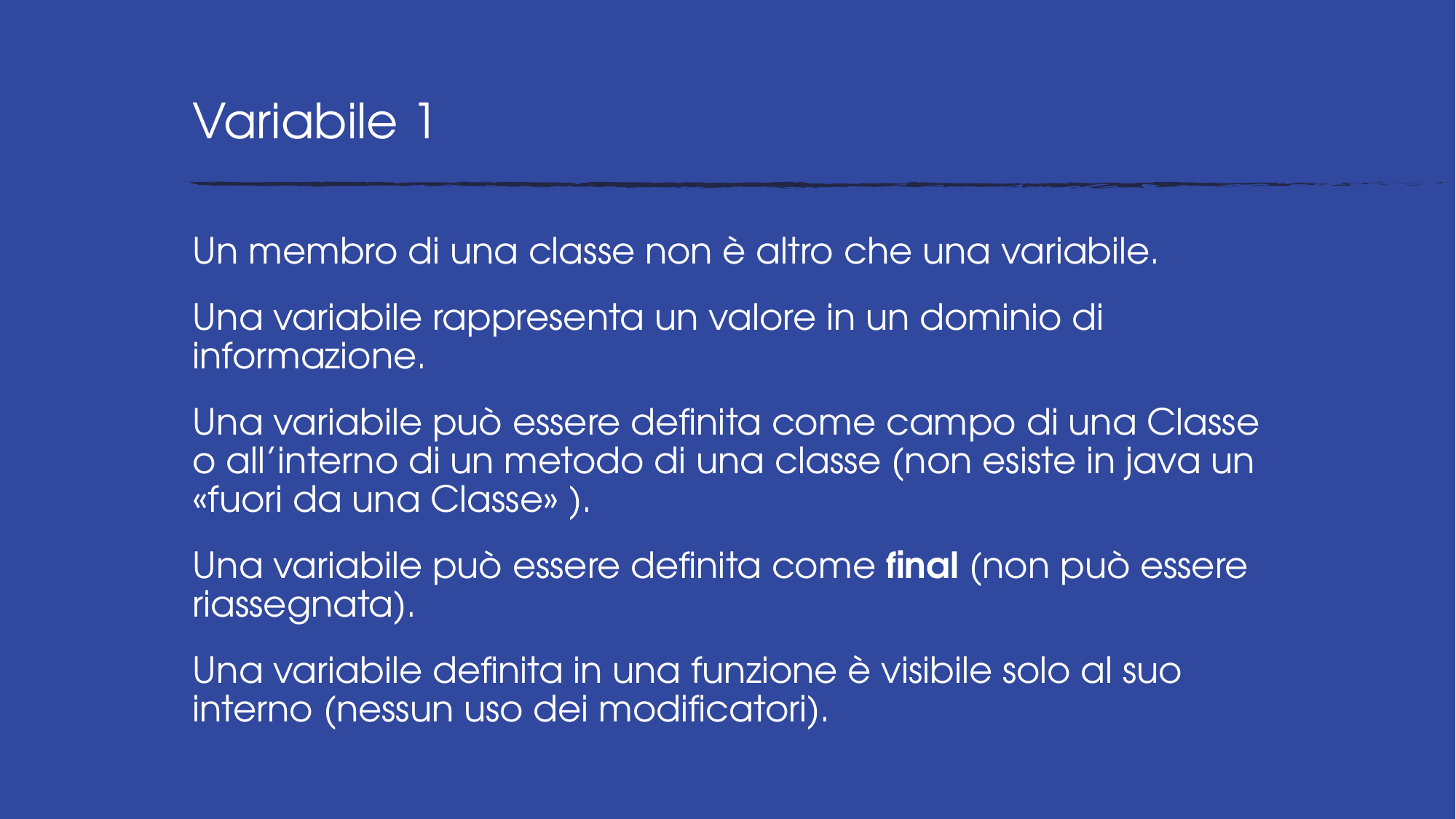

# Variabile 1
Un membro di una classe non è altro che una variabile.
Una variabile rappresenta un valore in un dominio di informazione.
Una variabile può essere definita come campo di una Classe o all’interno di un metodo di una classe (non esiste in java un «fuori da una Classe» ).
Una variabile può essere definita come final (non può essere riassegnata).
Una variabile definita in una funzione è visibile solo al suo interno (nessun uso dei modificatori).